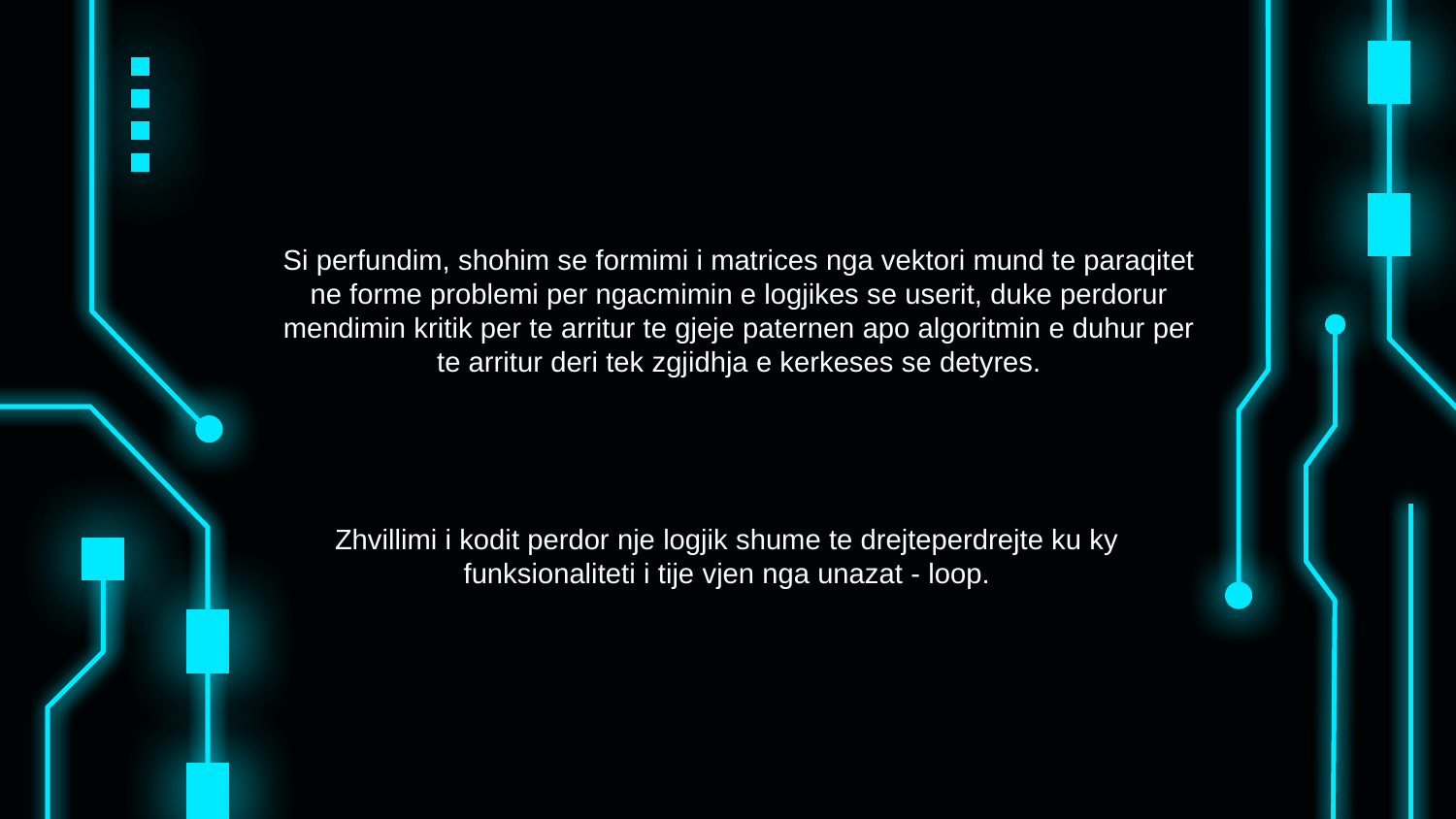

Si perfundim, shohim se formimi i matrices nga vektori mund te paraqitet ne forme problemi per ngacmimin e logjikes se userit, duke perdorur mendimin kritik per te arritur te gjeje paternen apo algoritmin e duhur per te arritur deri tek zgjidhja e kerkeses se detyres.
Zhvillimi i kodit perdor nje logjik shume te drejteperdrejte ku ky
funksionaliteti i tije vjen nga unazat - loop.